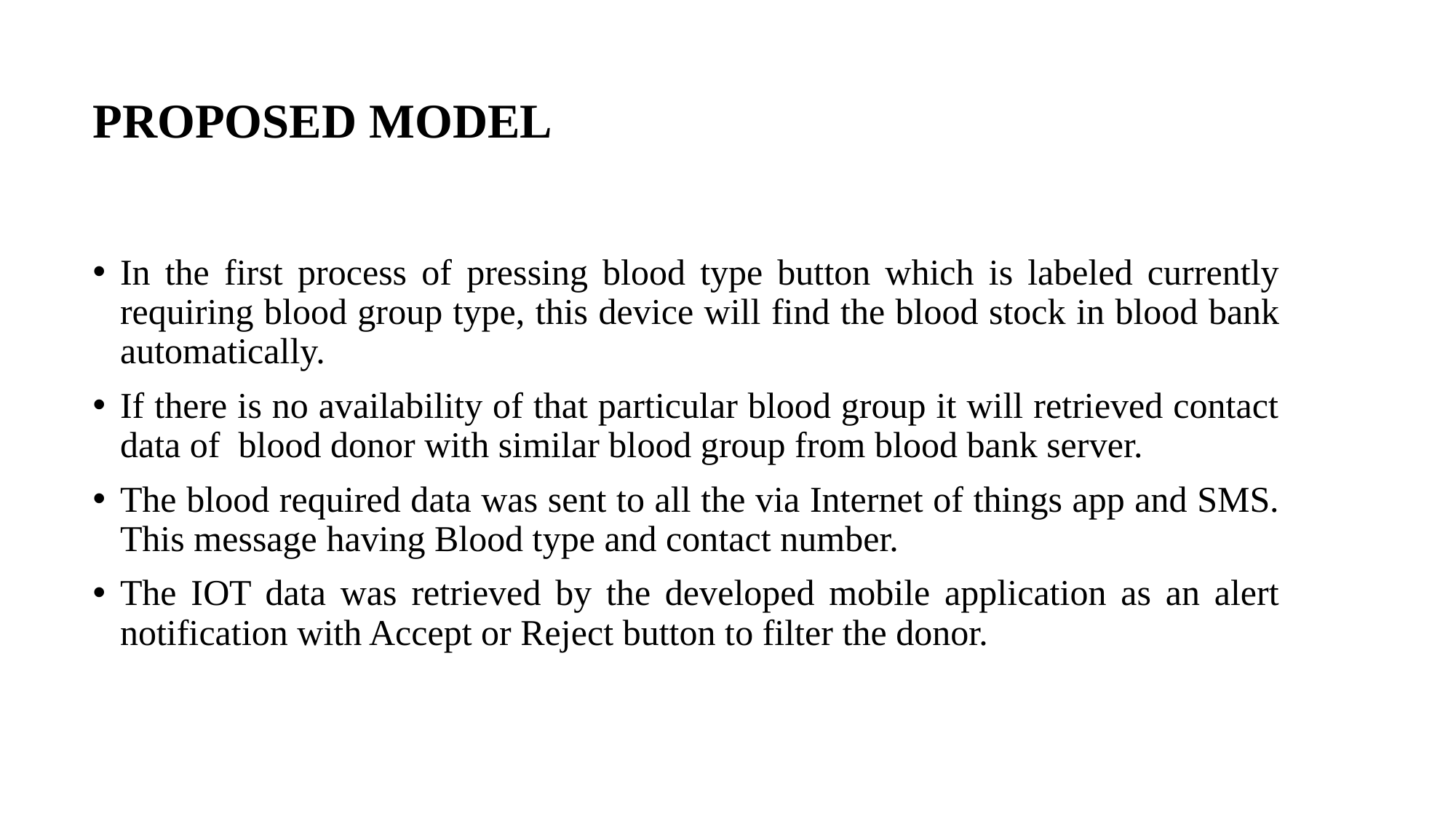

# PROPOSED MODEL
In the first process of pressing blood type button which is labeled currently requiring blood group type, this device will find the blood stock in blood bank automatically.
If there is no availability of that particular blood group it will retrieved contact data of  blood donor with similar blood group from blood bank server.
The blood required data was sent to all the via Internet of things app and SMS. This message having Blood type and contact number.
The IOT data was retrieved by the developed mobile application as an alert notification with Accept or Reject button to filter the donor.